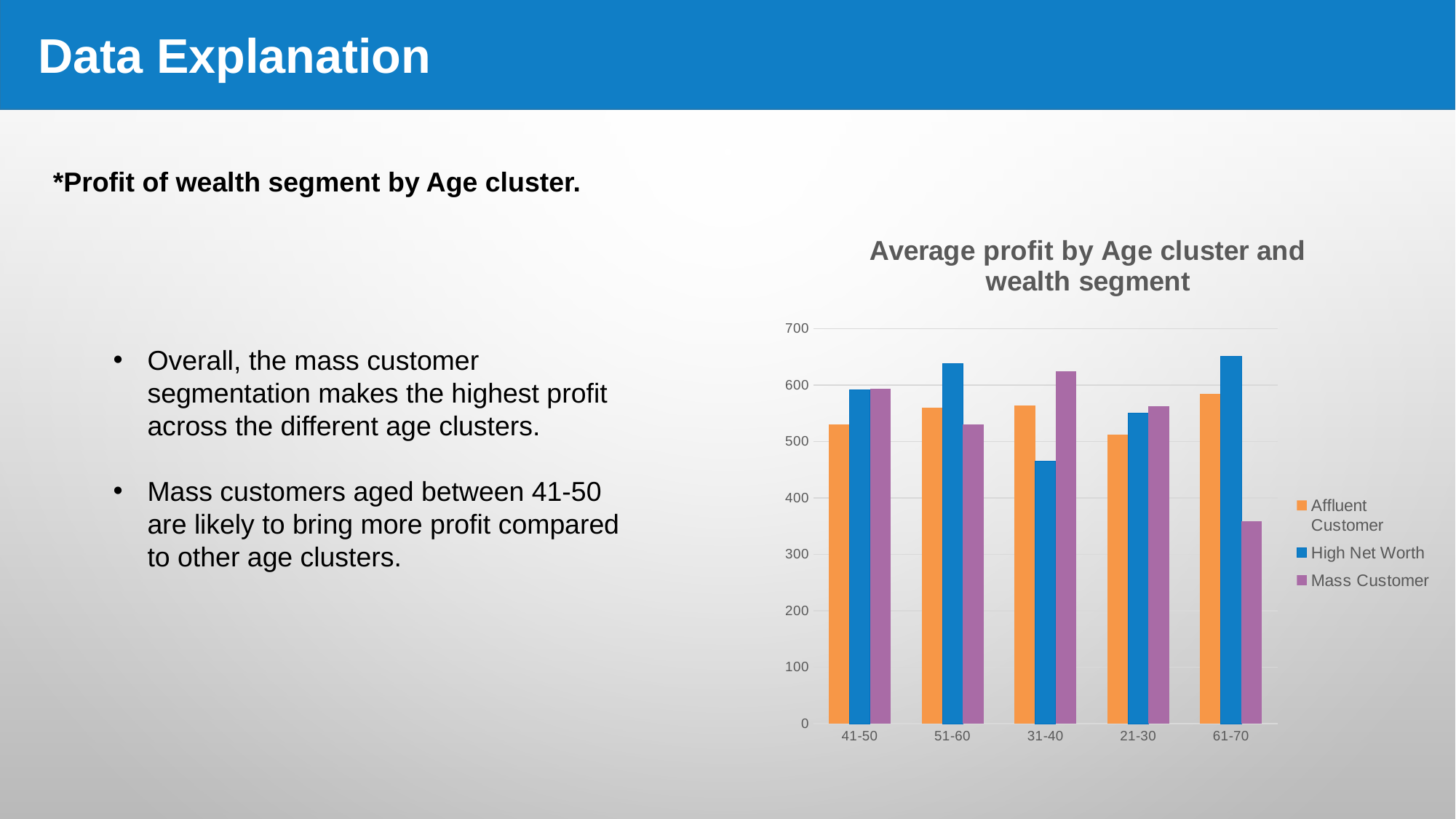

Data Explanation
*Profit of wealth segment by Age cluster.

### Chart: Average profit by Age cluster and wealth segment

| Category | Affluent Customer | High Net Worth | Mass Customer |
|---|---|---|---|
| 41-50 | 530.6186842105262 | 591.1222321428571 | 593.014306220096 |
| 51-60 | 559.414680851064 | 637.4806382978724 | 529.80623853211 |
| 31-40 | 563.8415909090908 | 464.69859999999994 | 623.9601470588234 |
| 21-30 | 512.0625454545453 | 550.625 | 561.9951648351647 |
| 61-70 | 584.6955555555555 | 650.7699999999999 | 359.2357142857144 |
Overall, the mass customer segmentation makes the highest profit across the different age clusters.

Mass customers aged between 41-50 are likely to bring more profit compared to other age clusters.